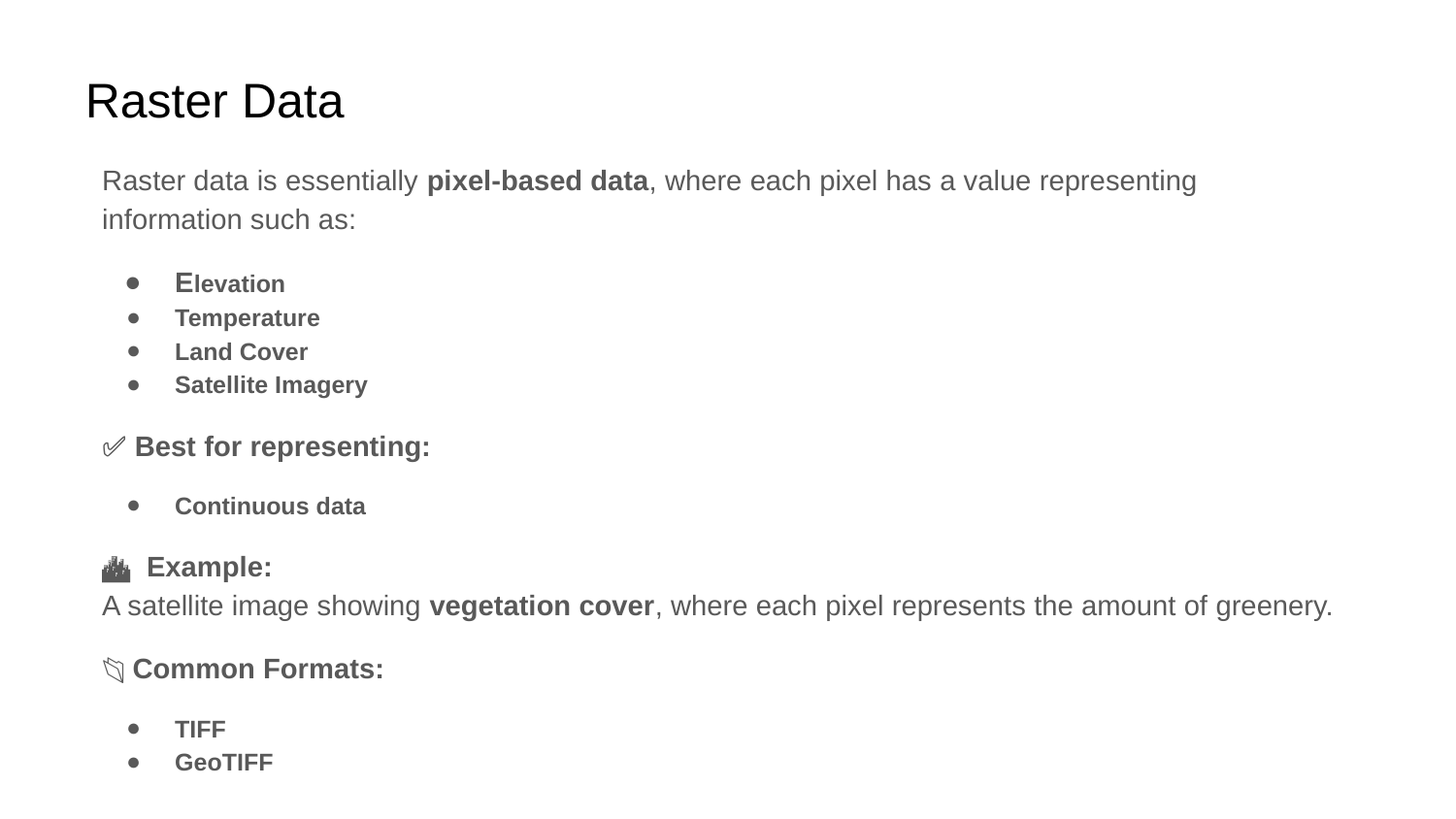

Raster Data
Raster data is essentially pixel-based data, where each pixel has a value representing information such as:
Elevation
Temperature
Land Cover
Satellite Imagery
✅ Best for representing:
Continuous data
🏙  Example:
A satellite image showing vegetation cover, where each pixel represents the amount of greenery.
📂 Common Formats:
TIFF
GeoTIFF